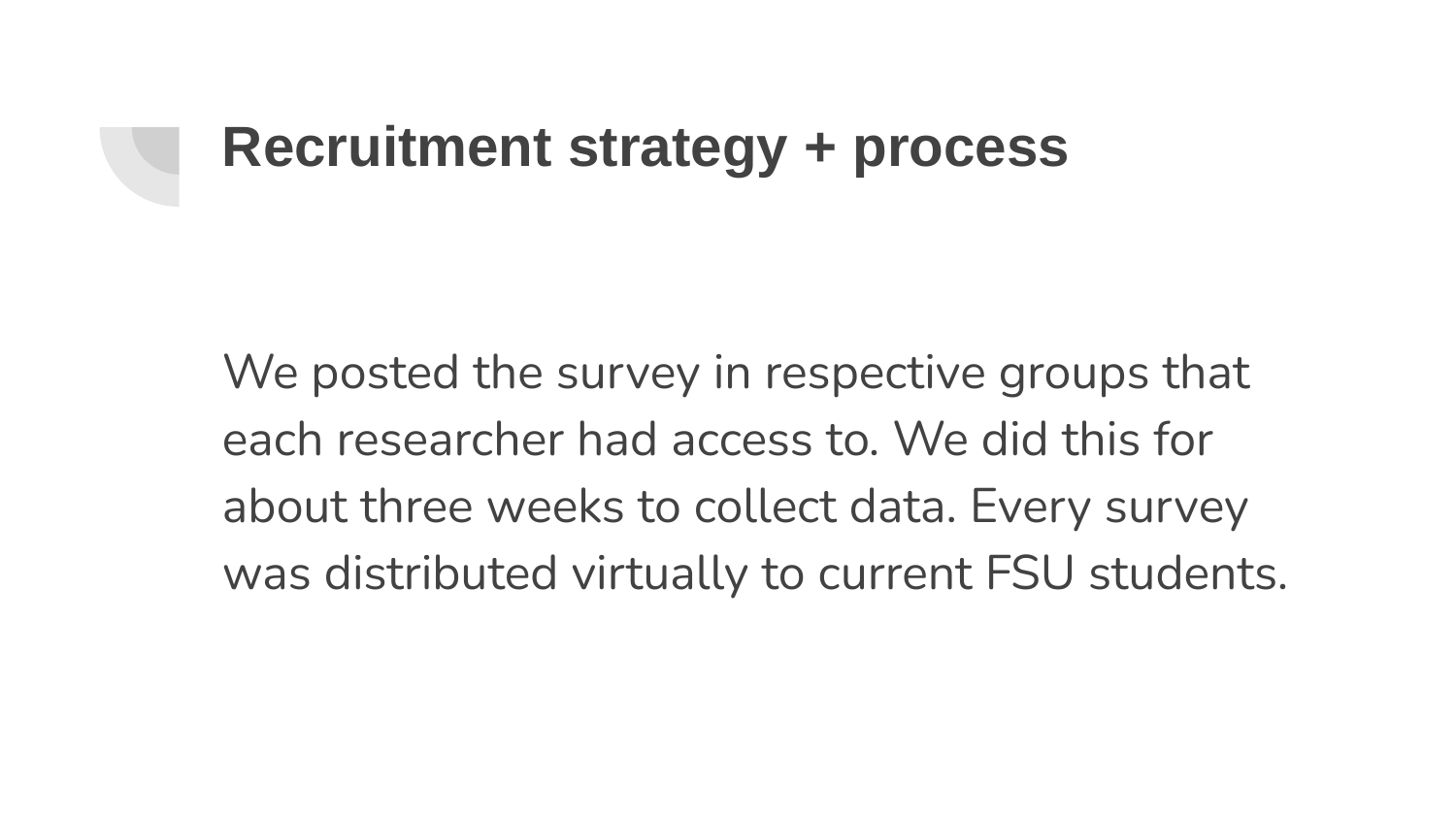

# Recruitment strategy + process
We posted the survey in respective groups that each researcher had access to. We did this for about three weeks to collect data. Every survey was distributed virtually to current FSU students.